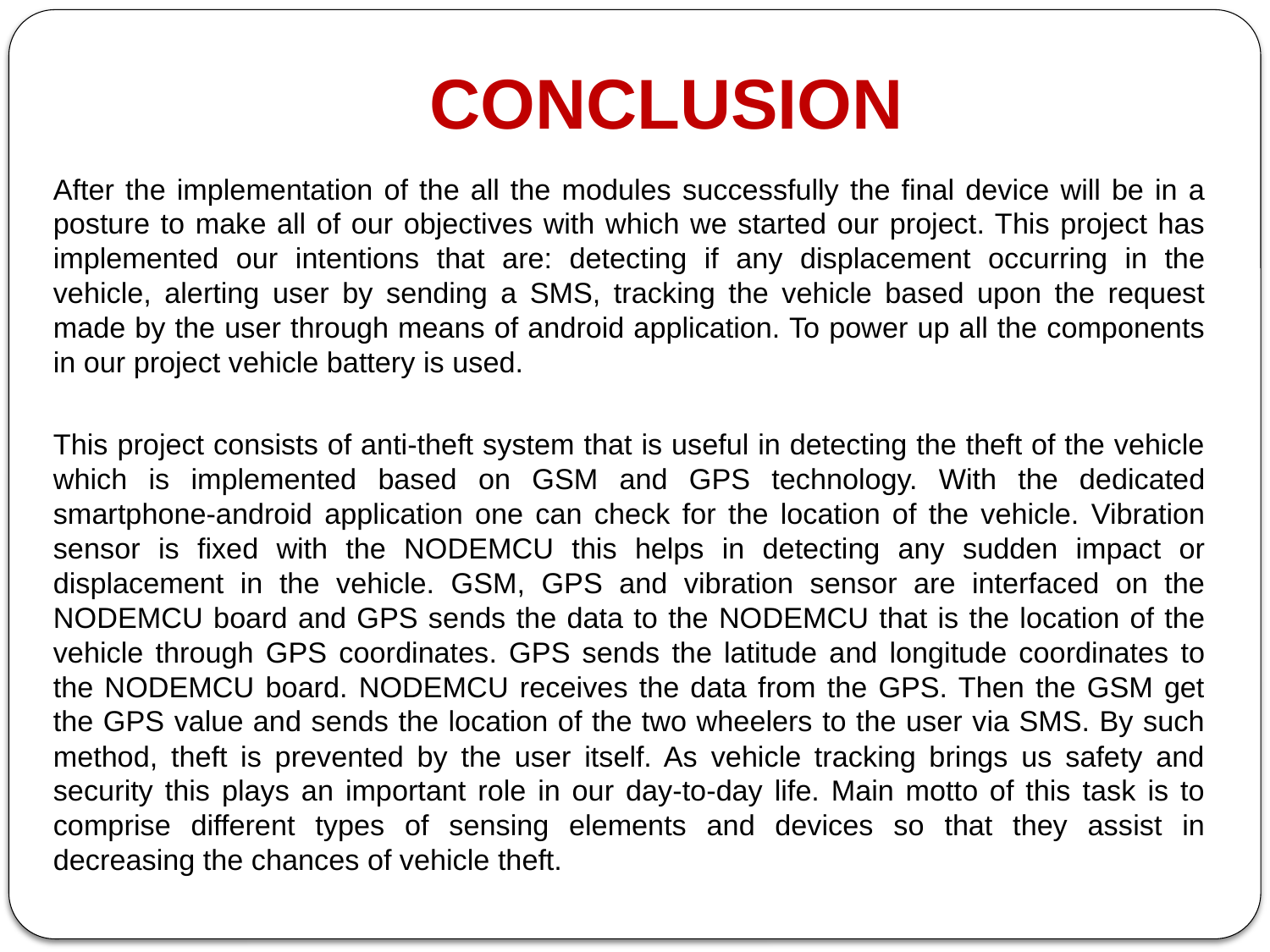

# CONCLUSION
After the implementation of the all the modules successfully the final device will be in a posture to make all of our objectives with which we started our project. This project has implemented our intentions that are: detecting if any displacement occurring in the vehicle, alerting user by sending a SMS, tracking the vehicle based upon the request made by the user through means of android application. To power up all the components in our project vehicle battery is used.

This project consists of anti-theft system that is useful in detecting the theft of the vehicle which is implemented based on GSM and GPS technology. With the dedicated smartphone-android application one can check for the location of the vehicle. Vibration sensor is fixed with the NODEMCU this helps in detecting any sudden impact or displacement in the vehicle. GSM, GPS and vibration sensor are interfaced on the NODEMCU board and GPS sends the data to the NODEMCU that is the location of the vehicle through GPS coordinates. GPS sends the latitude and longitude coordinates to the NODEMCU board. NODEMCU receives the data from the GPS. Then the GSM get the GPS value and sends the location of the two wheelers to the user via SMS. By such method, theft is prevented by the user itself. As vehicle tracking brings us safety and security this plays an important role in our day-to-day life. Main motto of this task is to comprise different types of sensing elements and devices so that they assist in decreasing the chances of vehicle theft.